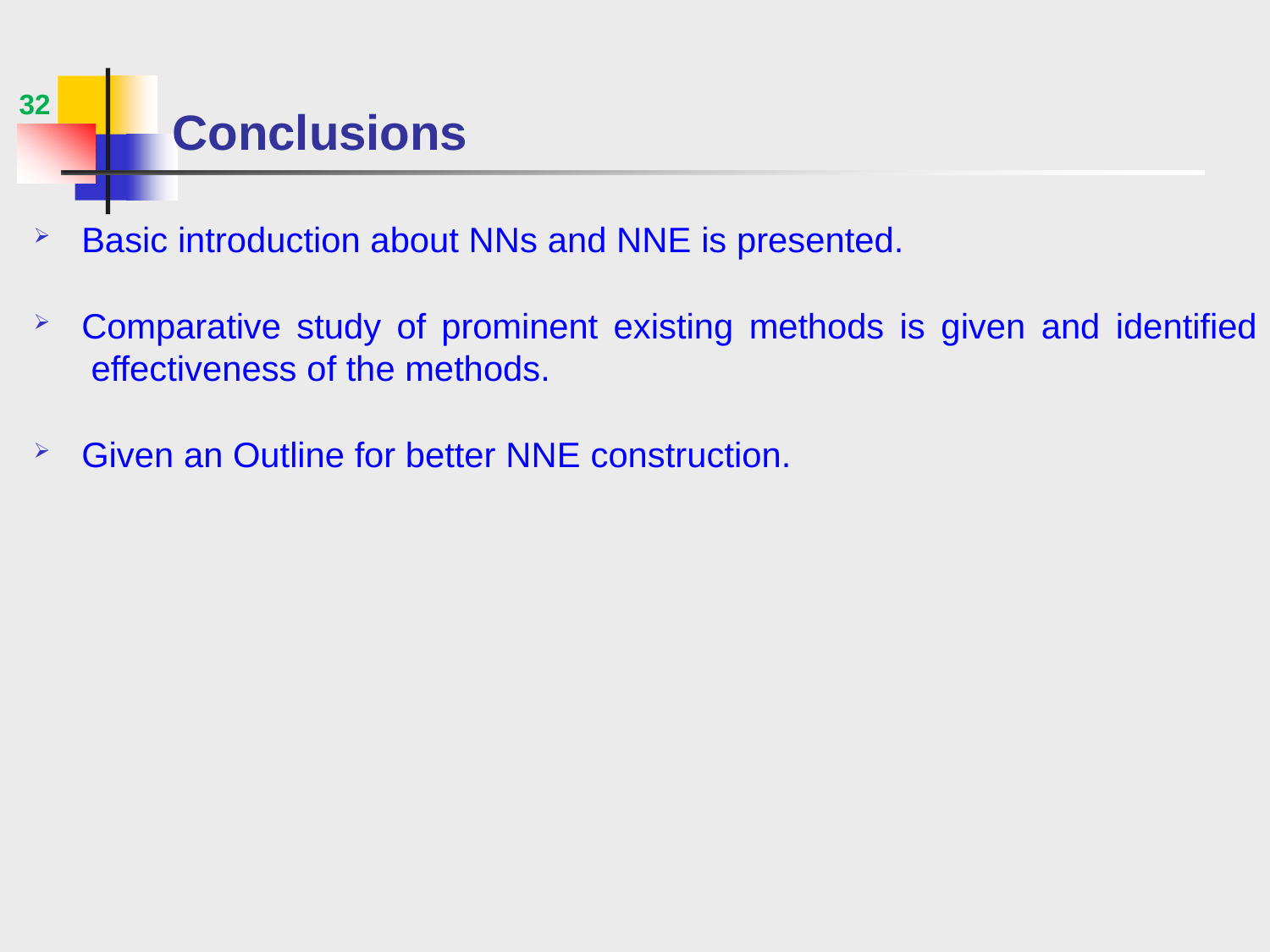

32
# Conclusions
Basic introduction about NNs and NNE is presented.

Comparative study of prominent existing methods is given and identified  effectiveness of the methods.

Given an Outline for better NNE construction.